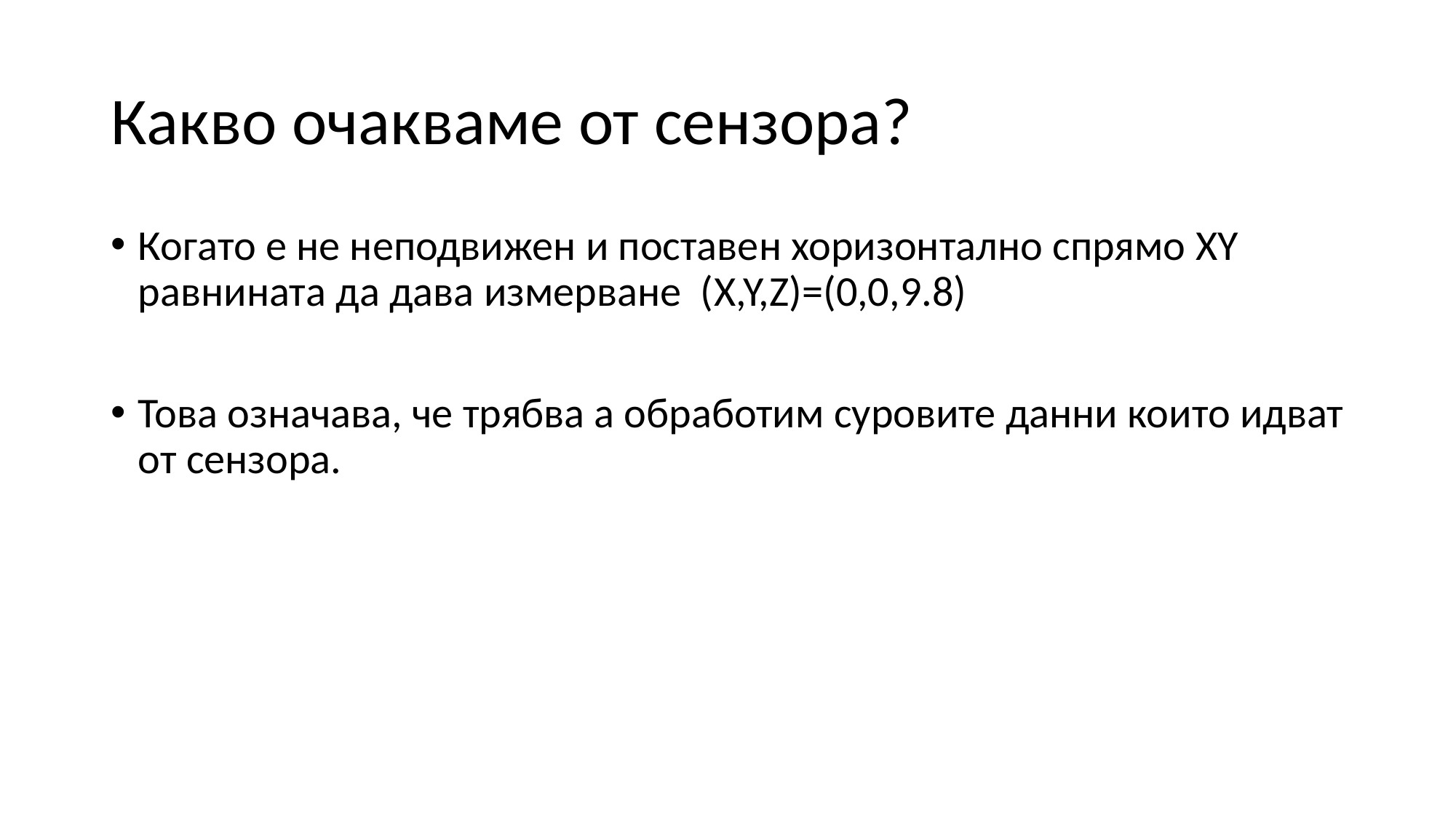

# Какво очакваме от сензора?
Когато е не неподвижен и поставен хоризонтално спрямо XY равнината да дава измерване  (X,Y,Z)=(0,0,9.8)

Това означава, че трябва а обработим суровите данни които идват от сензора.